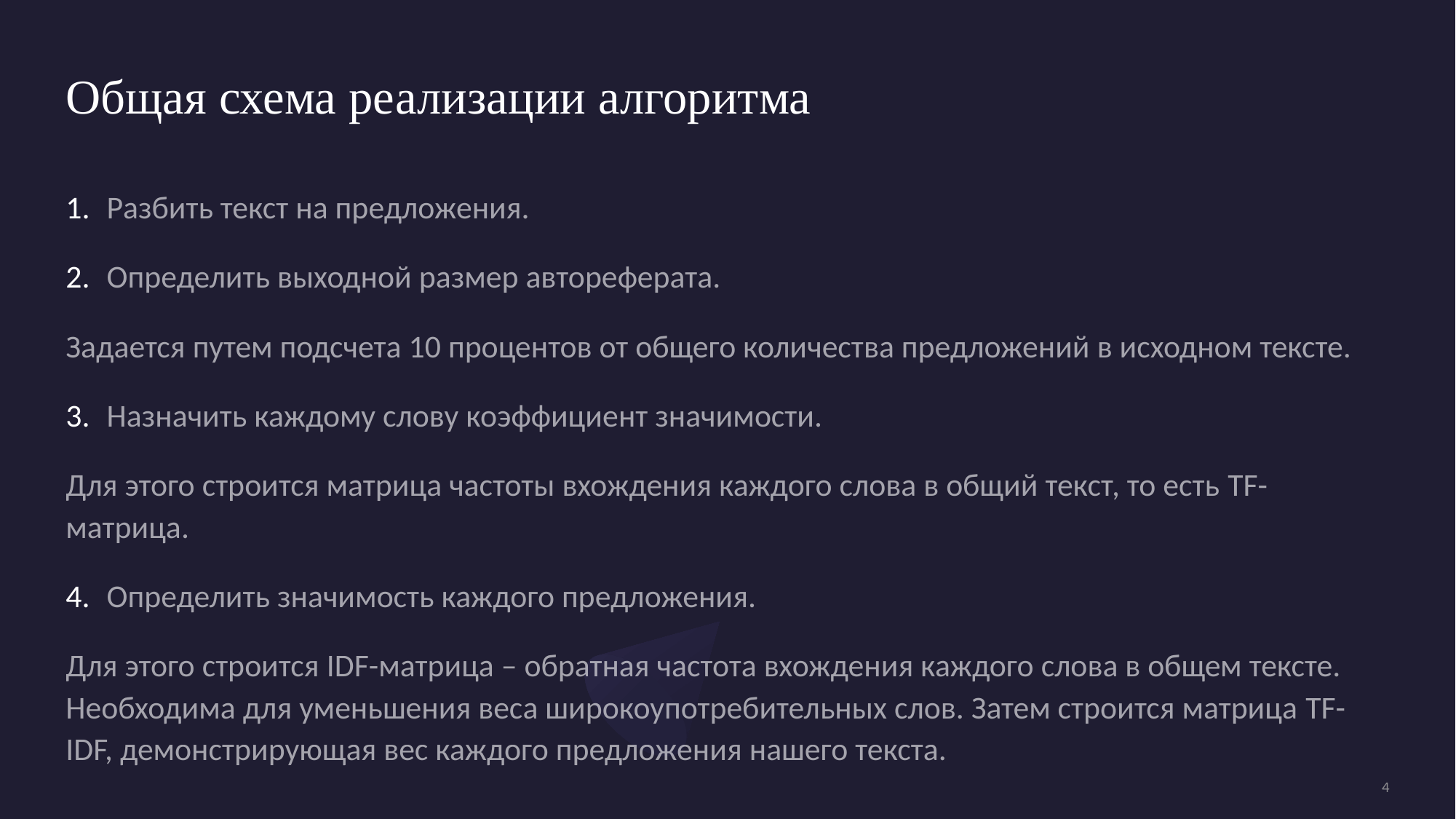

# Общая схема реализации алгоритма
Разбить текст на предложения.
Определить выходной размер автореферата.
Задается путем подсчета 10 процентов от общего количества предложений в исходном тексте.
Назначить каждому слову коэффициент значимости.
Для этого строится матрица частоты вхождения каждого слова в общий текст, то есть TF-матрица.
Определить значимость каждого предложения.
Для этого строится IDF-матрица – обратная частота вхождения каждого слова в общем тексте. Необходима для уменьшения веса широкоупотребительных слов. Затем строится матрица TF-IDF, демонстрирующая вес каждого предложения нашего текста.
4